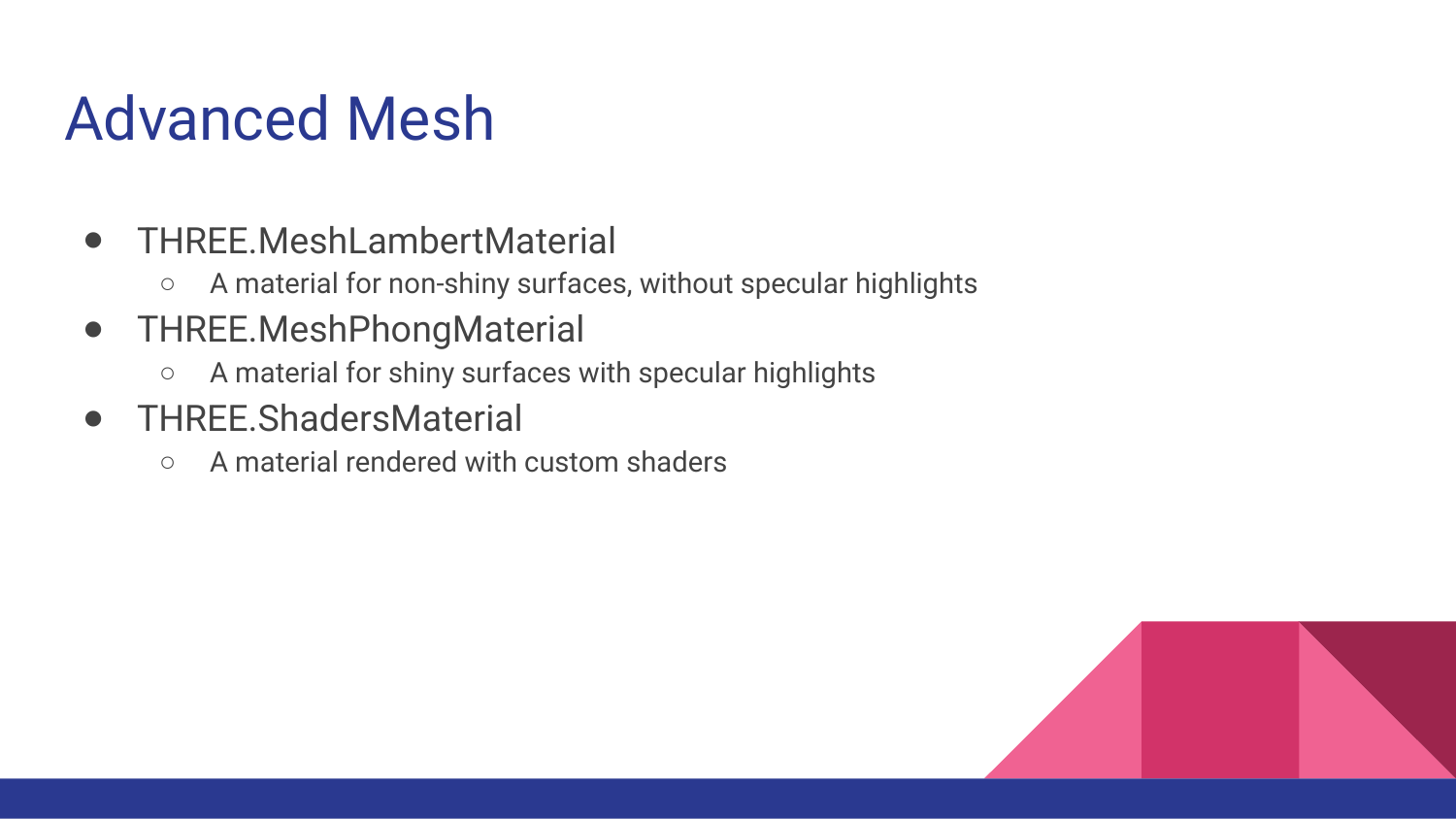

# Advanced Mesh
THREE.MeshLambertMaterial
A material for non-shiny surfaces, without specular highlights
THREE.MeshPhongMaterial
A material for shiny surfaces with specular highlights
THREE.ShadersMaterial
A material rendered with custom shaders